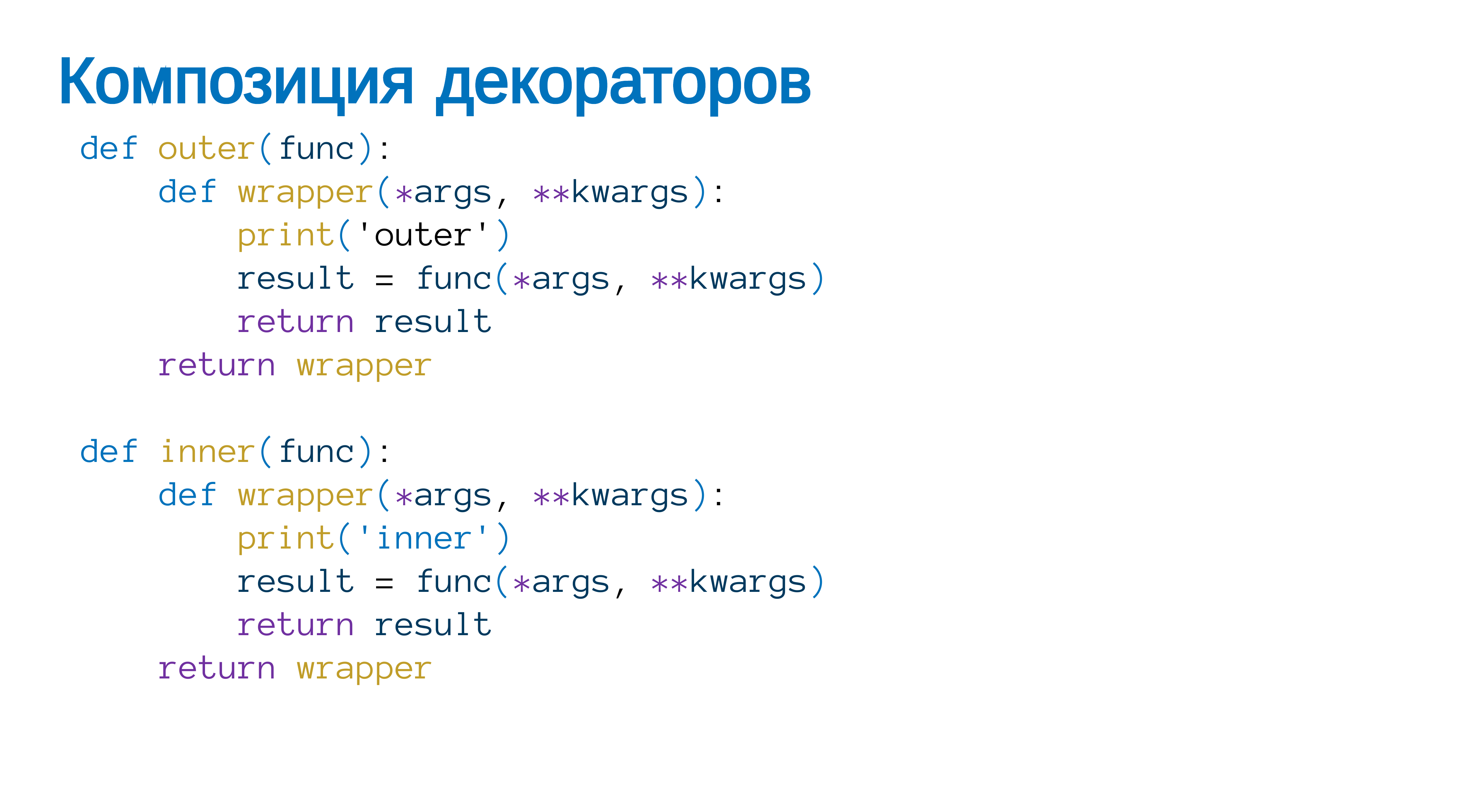

# Композиция декораторов
def outer(func):
    def wrapper(*args, **kwargs):
        print('outer')
        result = func(*args, **kwargs)
        return result
    return wrapper

def inner(func):
    def wrapper(*args, **kwargs):
        print('inner')
        result = func(*args, **kwargs)
        return result
    return wrapper

24